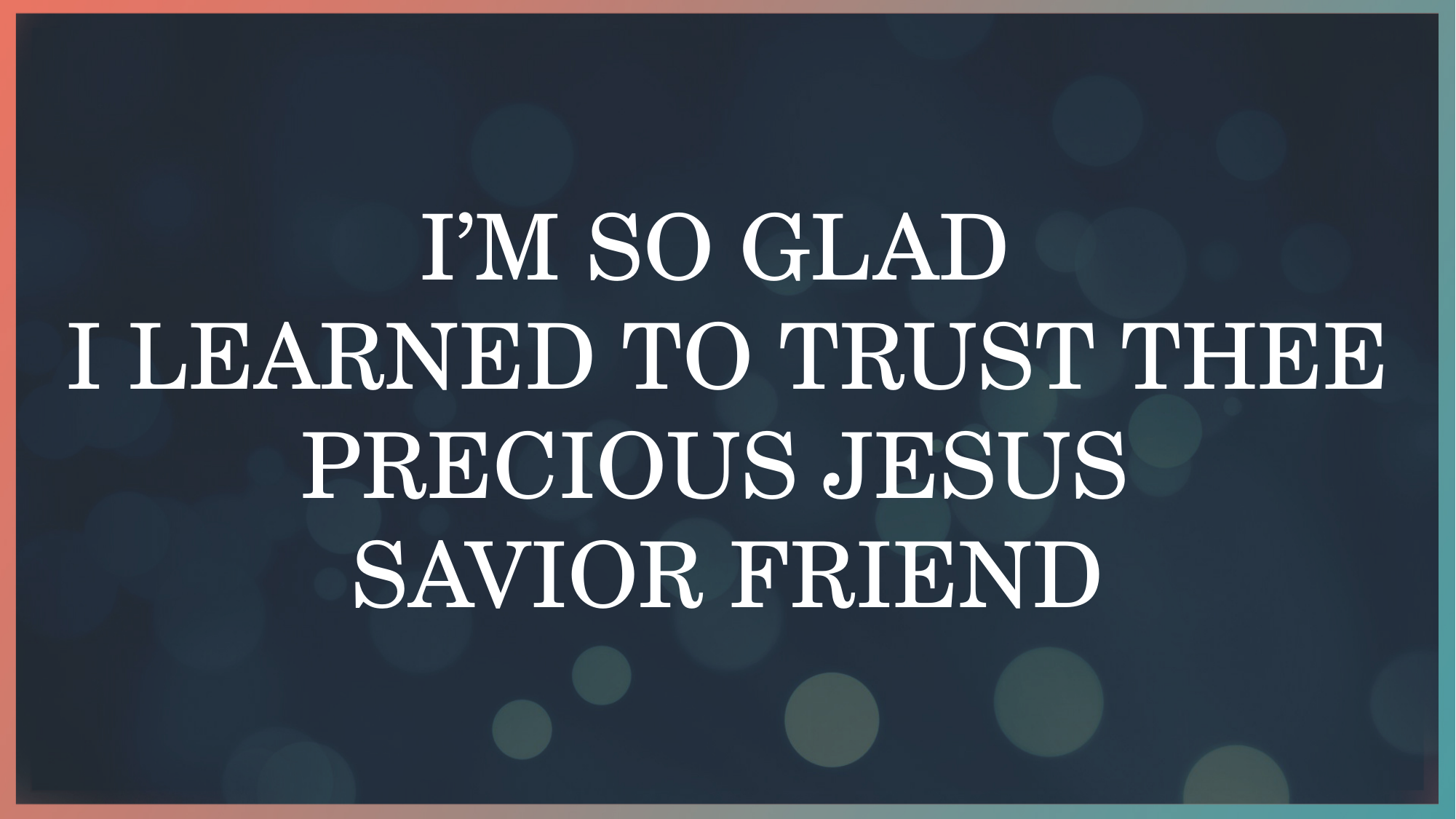

I’M SO GLAD
I LEARNED TO TRUST THEE
PRECIOUS JESUS
SAVIOR FRIEND